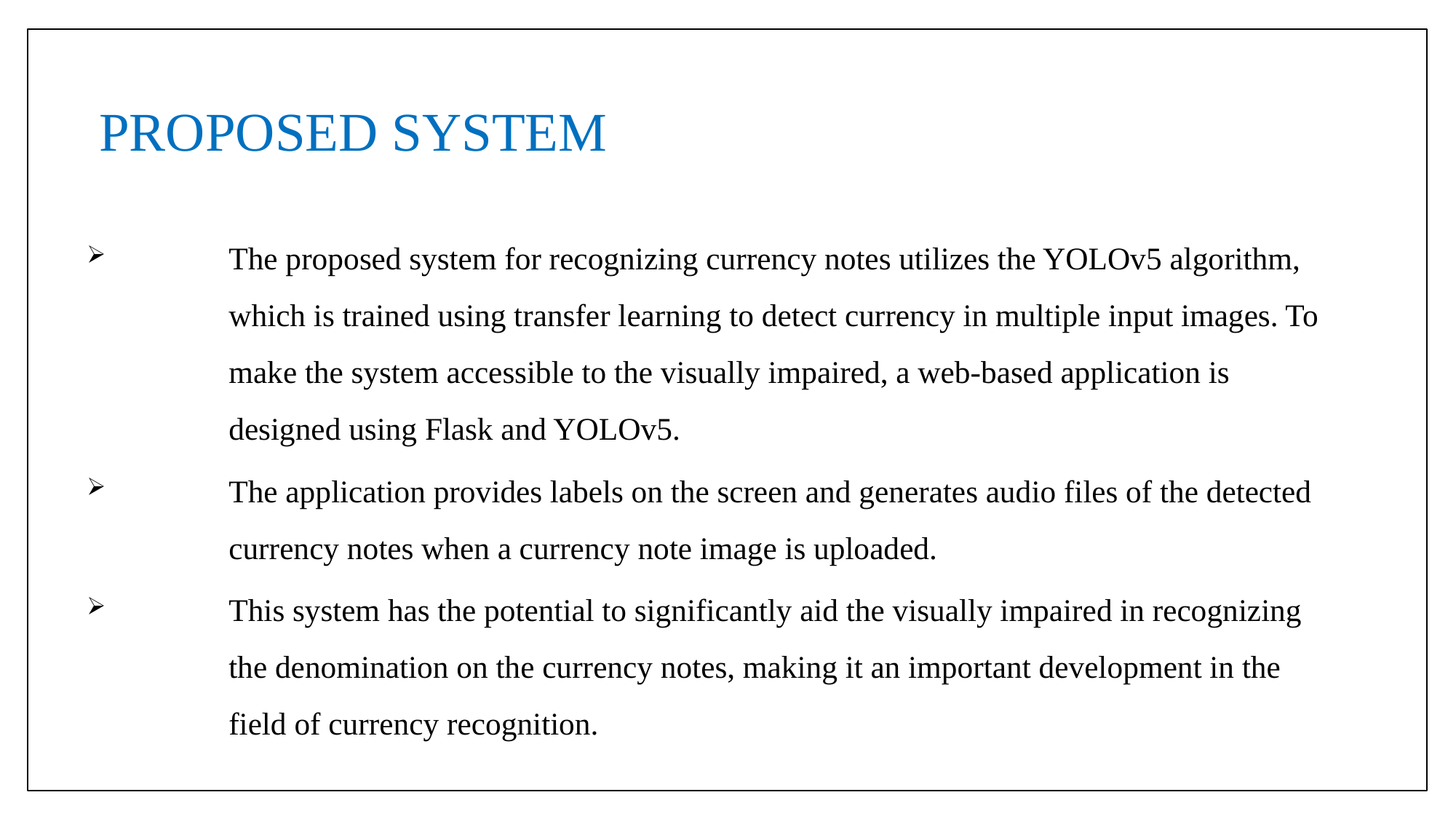

# PROPOSED SYSTEM
The proposed system for recognizing currency notes utilizes the YOLOv5 algorithm, which is trained using transfer learning to detect currency in multiple input images. To make the system accessible to the visually impaired, a web-based application is designed using Flask and YOLOv5.
The application provides labels on the screen and generates audio files of the detected currency notes when a currency note image is uploaded.
This system has the potential to significantly aid the visually impaired in recognizing the denomination on the currency notes, making it an important development in the field of currency recognition.